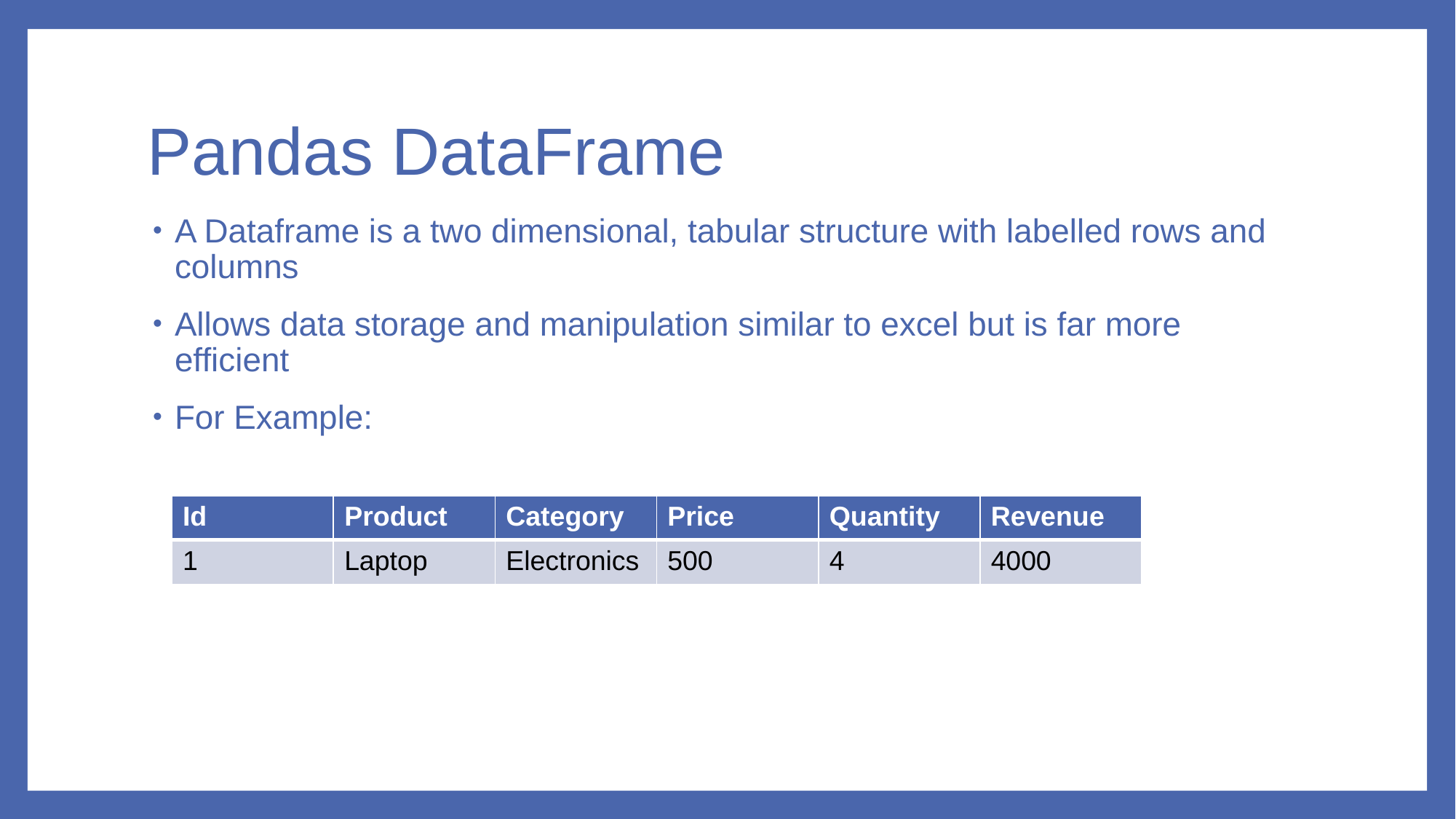

# Pandas DataFrame
A Dataframe is a two dimensional, tabular structure with labelled rows and columns
Allows data storage and manipulation similar to excel but is far more efficient
For Example:

| Id | Product | Category | Price | Quantity | Revenue |
| --- | --- | --- | --- | --- | --- |
| 1 | Laptop | Electronics | 500 | 4 | 4000 |